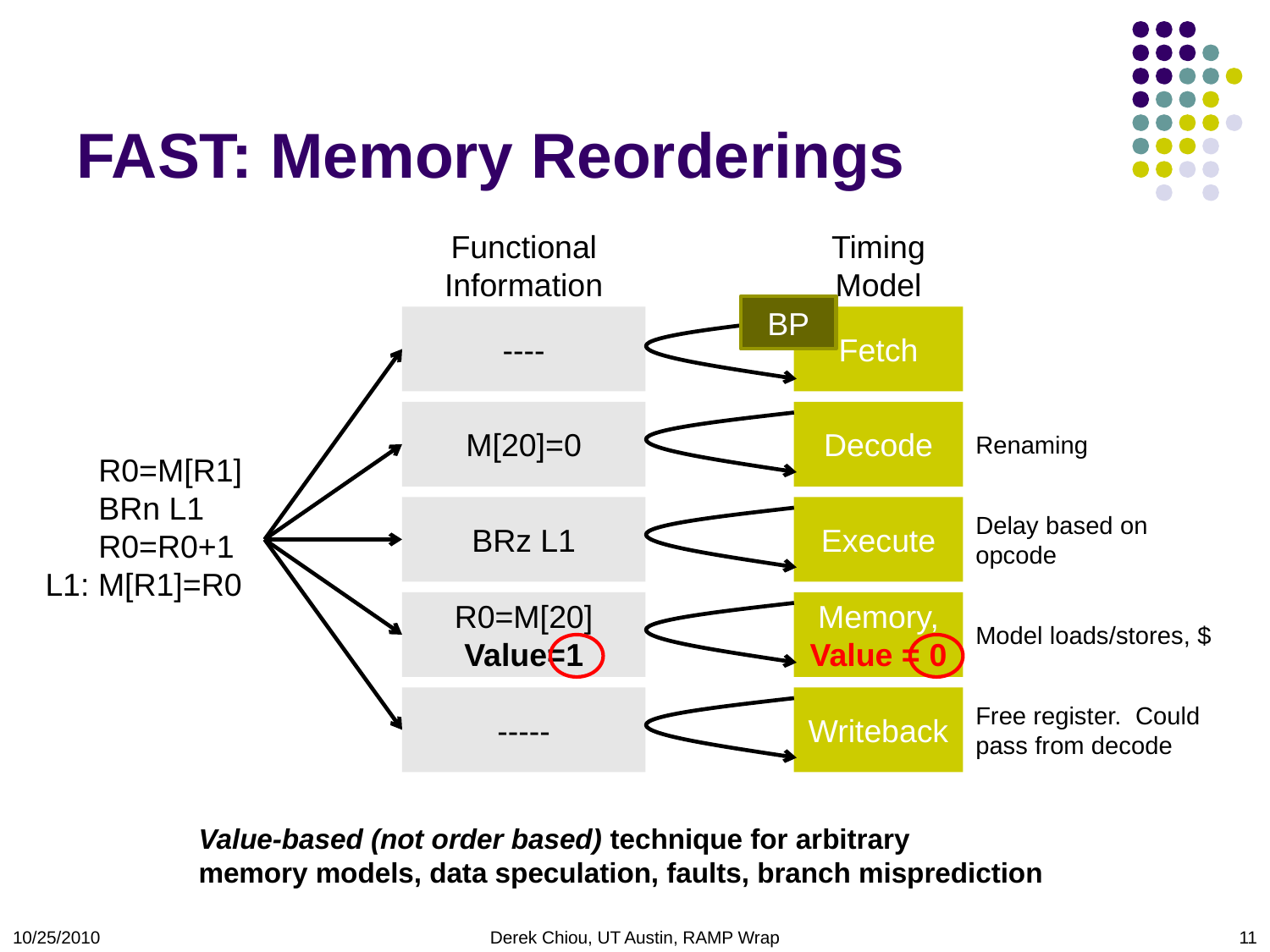

# FAST: Memory Reorderings
Functional Information
Timing
Model
BP
----
Fetch

M[20]=0
Decode
Renaming

      R0=M[R1]
      BRn L1
      R0=R0+1
L1: M[R1]=R0

BRz L1
Execute
Delay based on opcode

R0=M[20]
Value=1
Memory, Value = 0
Model loads/stores, $

-----
Writeback
Free register.  Could pass from decode

Value-based (not order based) technique for arbitrary
memory models, data speculation, faults, branch misprediction
10/25/2010
Derek Chiou, UT Austin, RAMP Wrap
11